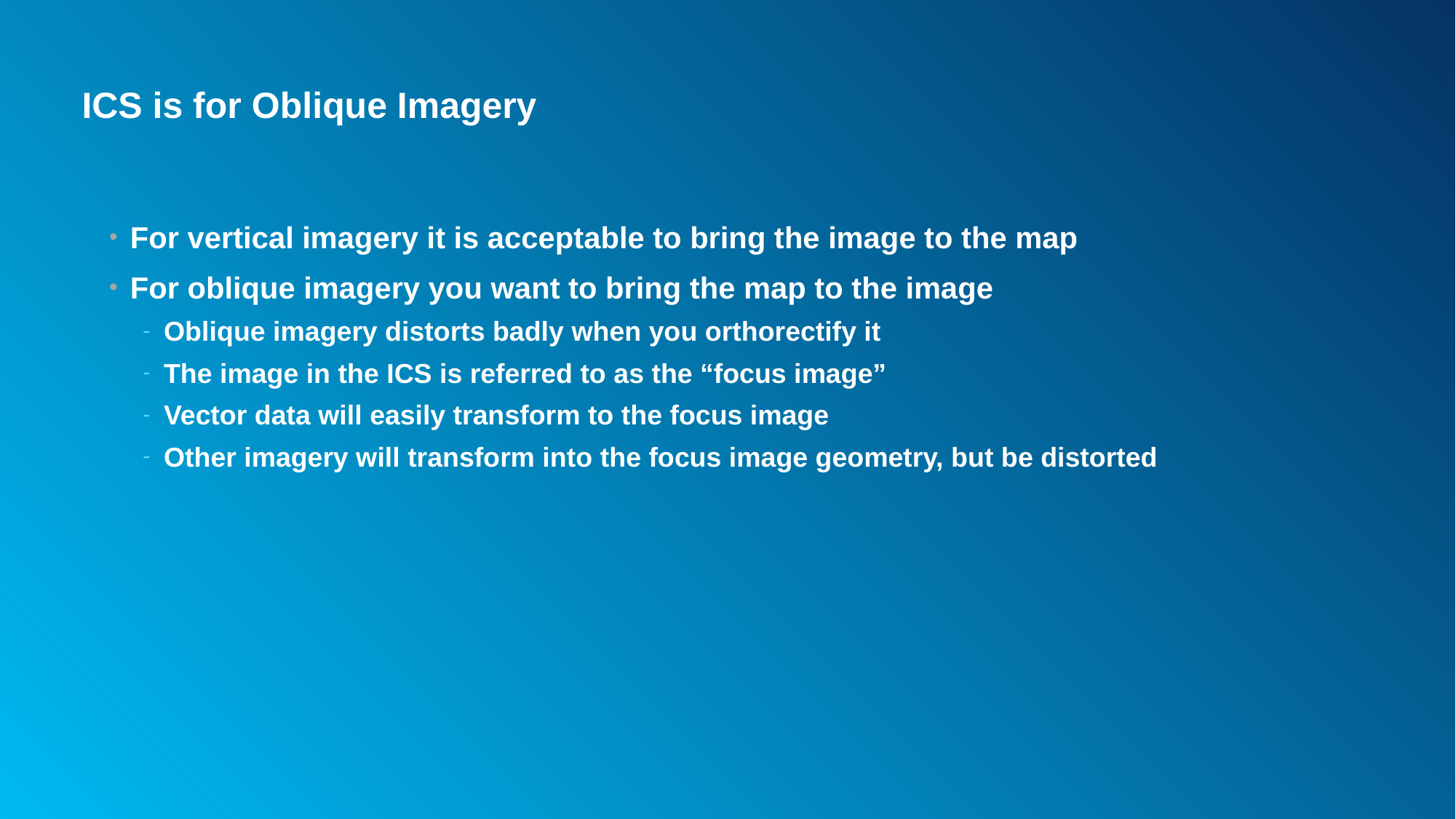

# ICS is for Oblique Imagery
For vertical imagery it is acceptable to bring the image to the map
For oblique imagery you want to bring the map to the image
Oblique imagery distorts badly when you orthorectify it
The image in the ICS is referred to as the “focus image”
Vector data will easily transform to the focus image
Other imagery will transform into the focus image geometry, but be distorted